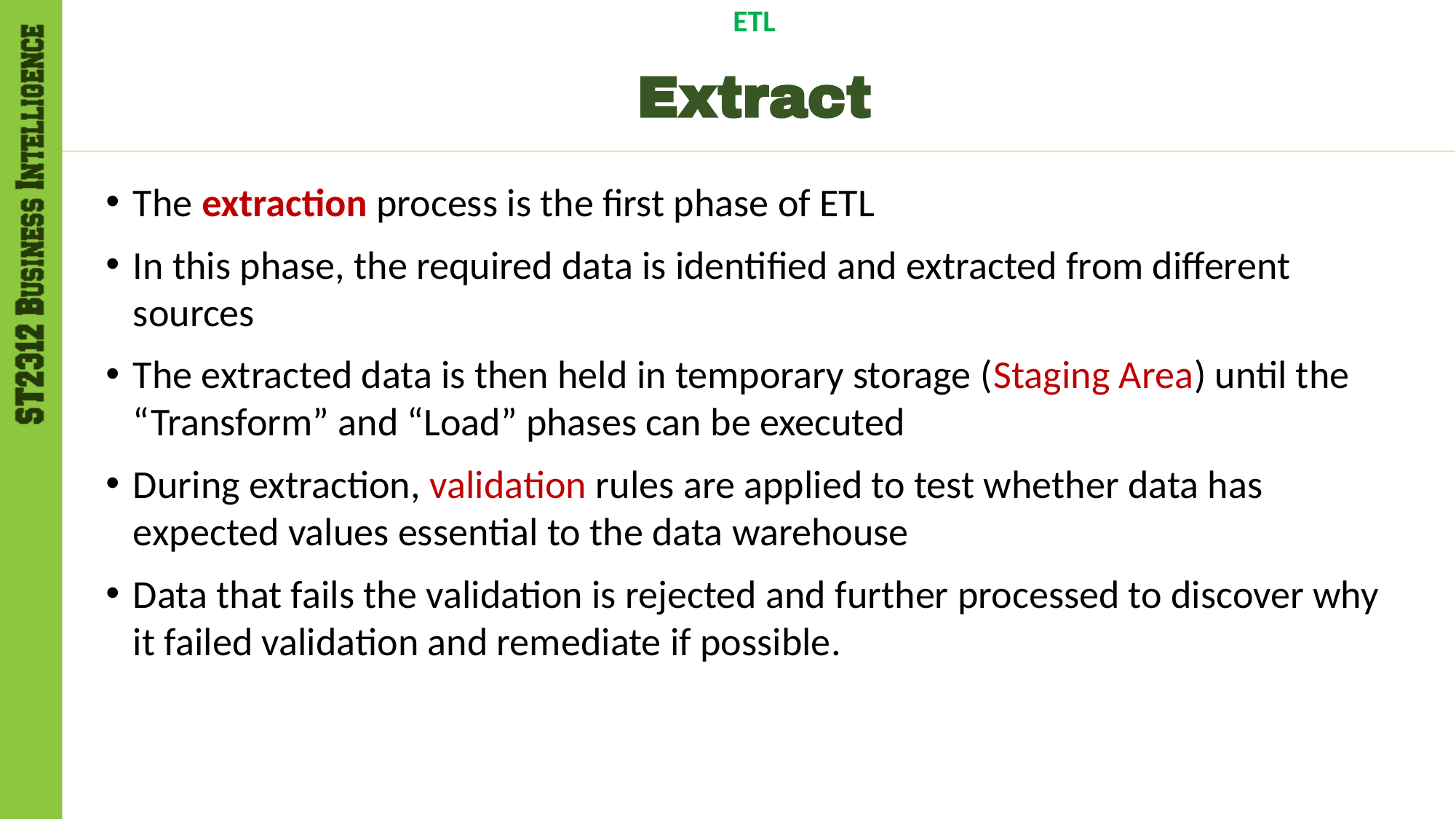

ETL
# Extract
The extraction process is the first phase of ETL
In this phase, the required data is identified and extracted from different sources
The extracted data is then held in temporary storage (Staging Area) until the “Transform” and “Load” phases can be executed
During extraction, validation rules are applied to test whether data has expected values essential to the data warehouse
Data that fails the validation is rejected and further processed to discover why it failed validation and remediate if possible.